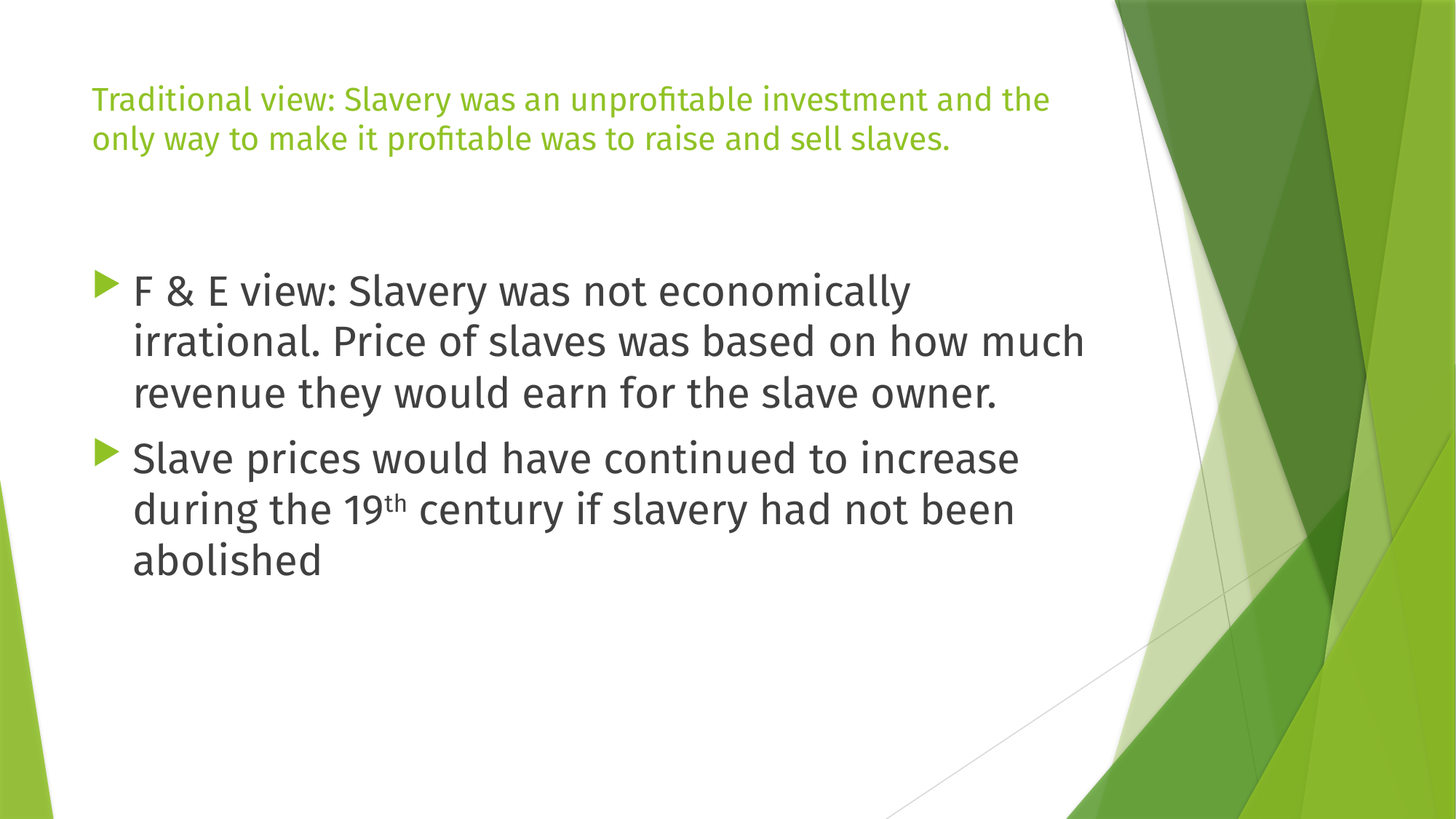

# Traditional view: Slavery was an unprofitable investment and the only way to make it profitable was to raise and sell slaves.
F & E view: Slavery was not economically irrational. Price of slaves was based on how much revenue they would earn for the slave owner.
Slave prices would have continued to increase during the 19th century if slavery had not been abolished